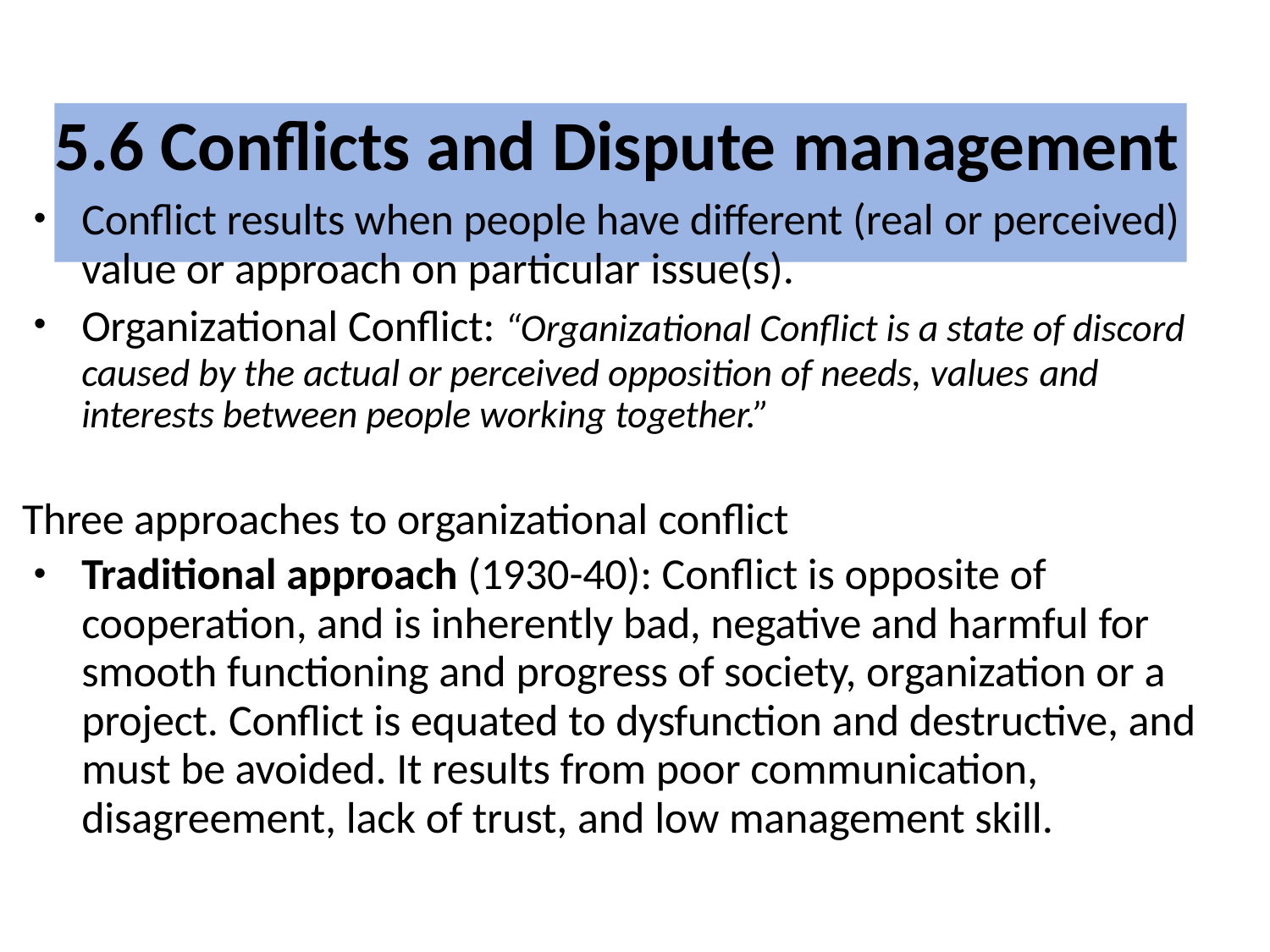

# 5.6 Conflicts and Dispute management
Conflict results when people have different (real or perceived)  value or approach on particular issue(s).
Organizational Conflict: “Organizational Conflict is a state of discord  caused by the actual or perceived opposition of needs, values and
interests between people working together.”

Three approaches to organizational conflict
Traditional approach (1930-40): Conflict is opposite of  cooperation, and is inherently bad, negative and harmful for  smooth functioning and progress of society, organization or a  project. Conflict is equated to dysfunction and destructive, and  must be avoided. It results from poor communication,  disagreement, lack of trust, and low management skill.